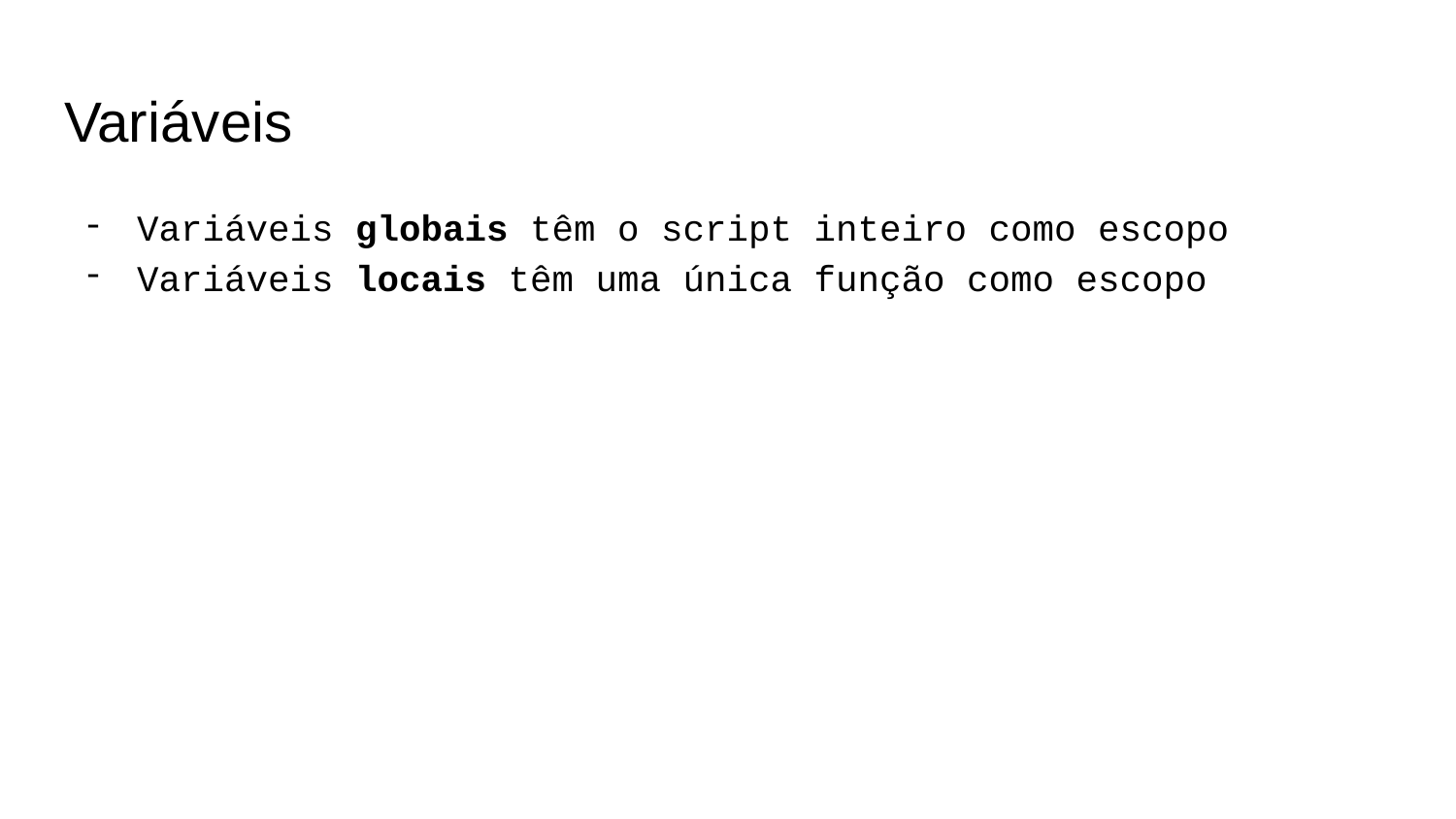

# Variáveis
Variáveis globais têm o script inteiro como escopo
Variáveis locais têm uma única função como escopo